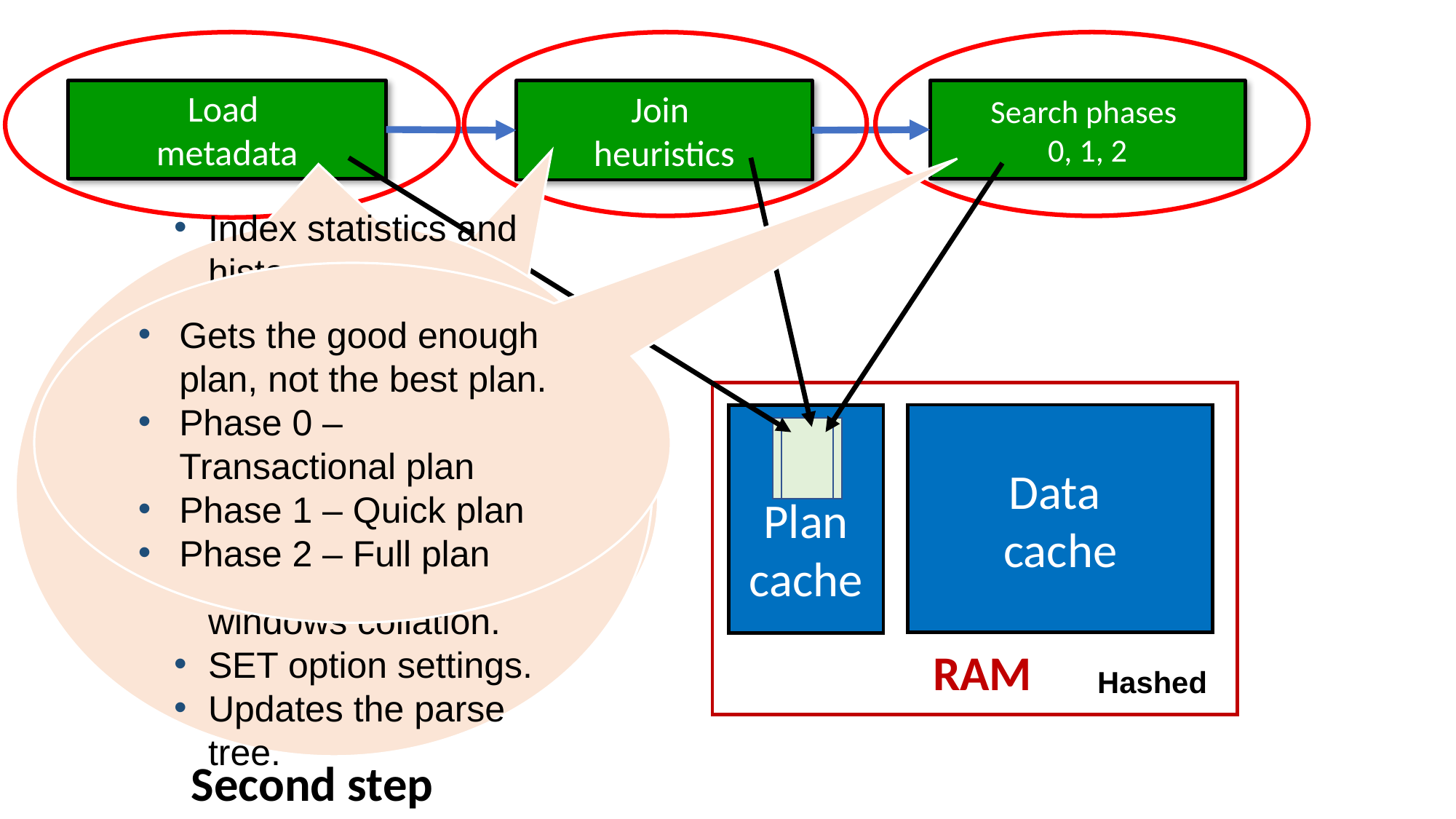

Load
metadata
Join
heuristics
Search phases
0, 1, 2
Data
cache

Plan cache
Index statistics and histograms.
Auto-created statistics.
Cardinality estimates.
Available memory and CPU.
SQL Server and windows collation.
SET option settings.
Updates the parse tree.
Gets the good enough plan, not the best plan.
Phase 0 – Transactional plan
Phase 1 – Quick plan
Phase 2 – Full plan
Reorders joins in a way that reduces the number of returned rows as early in the process as possible.
Updates the parse tree.

RAM
Hashed
Second step